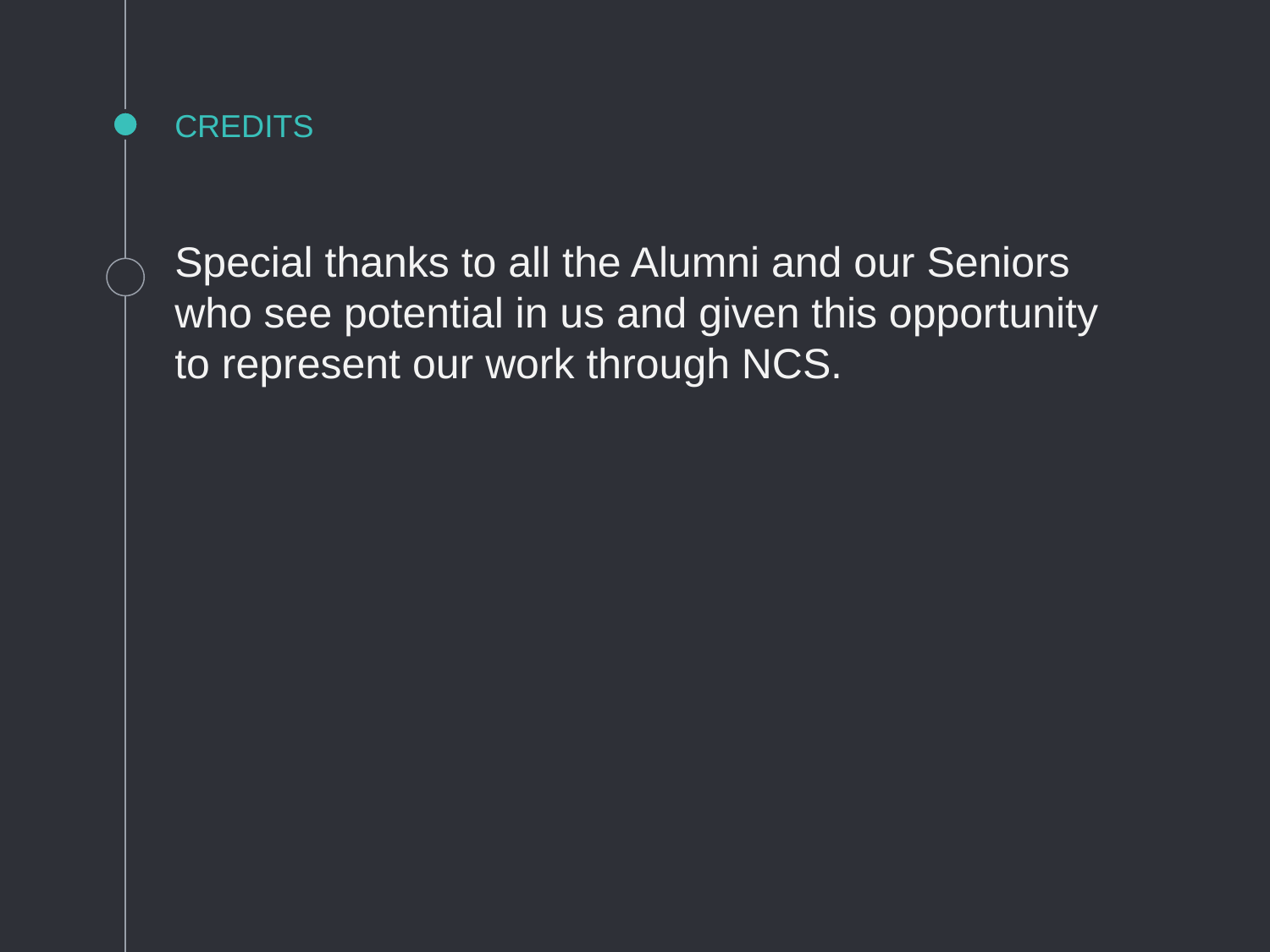

# CREDITS
Special thanks to all the Alumni and our Seniors who see potential in us and given this opportunity to represent our work through NCS.